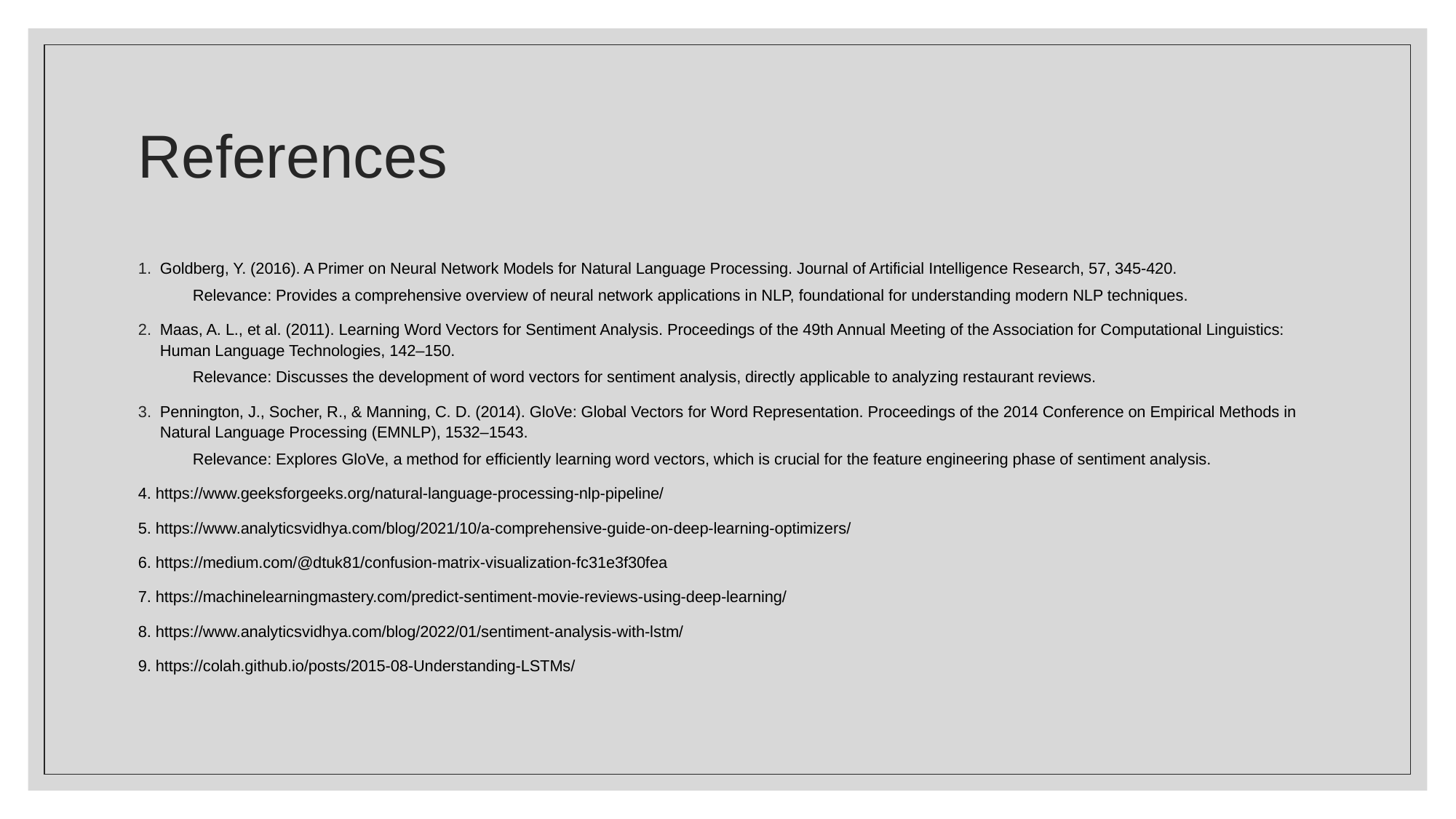

# References
Goldberg, Y. (2016). A Primer on Neural Network Models for Natural Language Processing. Journal of Artificial Intelligence Research, 57, 345-420.
Relevance: Provides a comprehensive overview of neural network applications in NLP, foundational for understanding modern NLP techniques.
Maas, A. L., et al. (2011). Learning Word Vectors for Sentiment Analysis. Proceedings of the 49th Annual Meeting of the Association for Computational Linguistics: Human Language Technologies, 142–150.
Relevance: Discusses the development of word vectors for sentiment analysis, directly applicable to analyzing restaurant reviews.
Pennington, J., Socher, R., & Manning, C. D. (2014). GloVe: Global Vectors for Word Representation. Proceedings of the 2014 Conference on Empirical Methods in Natural Language Processing (EMNLP), 1532–1543.
Relevance: Explores GloVe, a method for efficiently learning word vectors, which is crucial for the feature engineering phase of sentiment analysis.
4. https://www.geeksforgeeks.org/natural-language-processing-nlp-pipeline/
5. https://www.analyticsvidhya.com/blog/2021/10/a-comprehensive-guide-on-deep-learning-optimizers/
6. https://medium.com/@dtuk81/confusion-matrix-visualization-fc31e3f30fea
7. https://machinelearningmastery.com/predict-sentiment-movie-reviews-using-deep-learning/
8. https://www.analyticsvidhya.com/blog/2022/01/sentiment-analysis-with-lstm/
9. https://colah.github.io/posts/2015-08-Understanding-LSTMs/